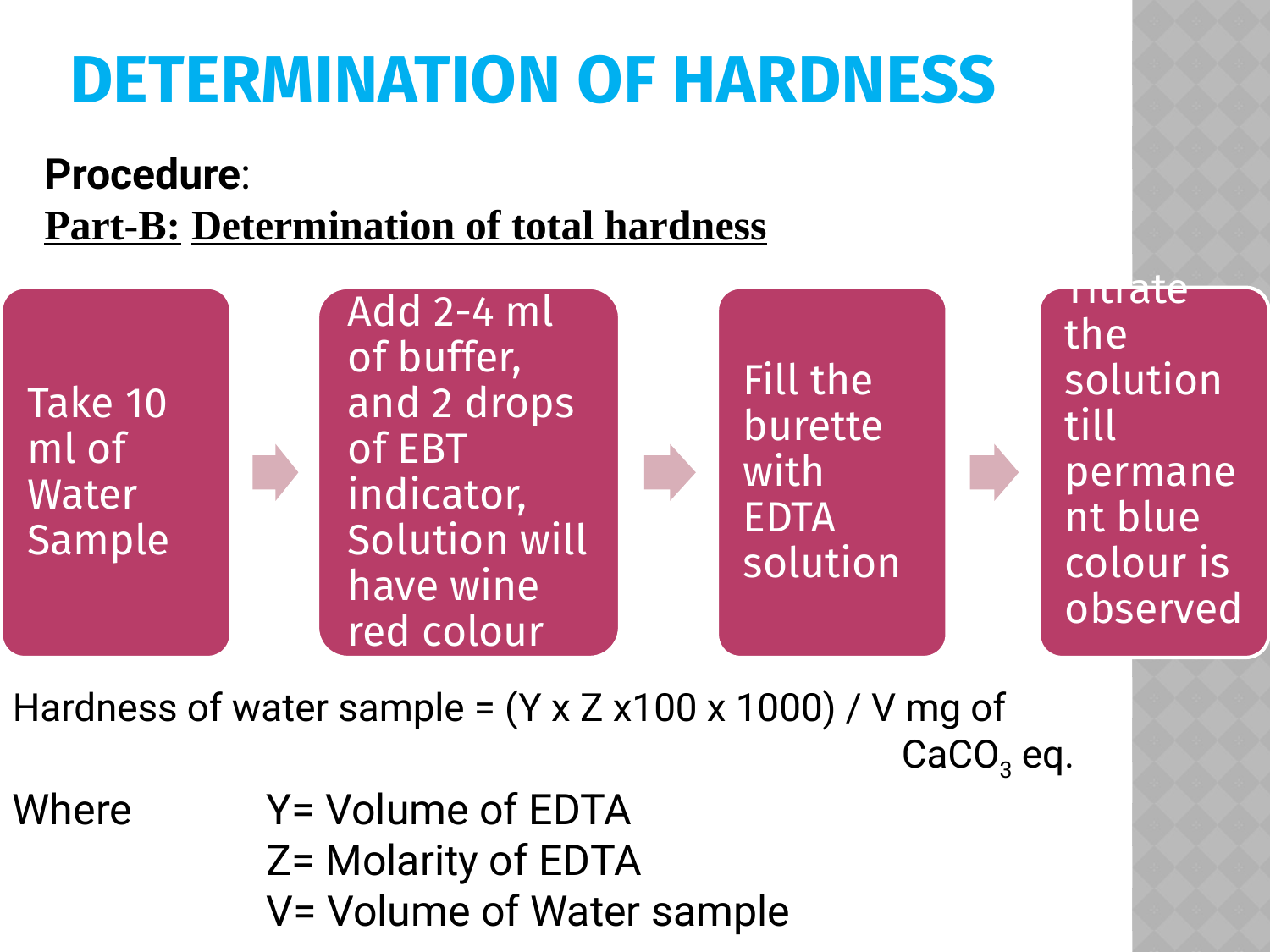

# Determination of hardness

Procedure:
Part-B: Determination of total hardness

Take 10 ml of Water Sample

Add 2-4 ml of buffer, and 2 drops of EBT indicator, Solution will have wine red colour

Fill the burette with  EDTA solution

Titrate the solution till permanent blue colour is observed.
Hardness of water sample = (Y x Z x100 x 1000) / V mg of
							CaCO3 eq.
Where 	Y= Volume of EDTA
		Z= Molarity of EDTA
		V= Volume of Water sample